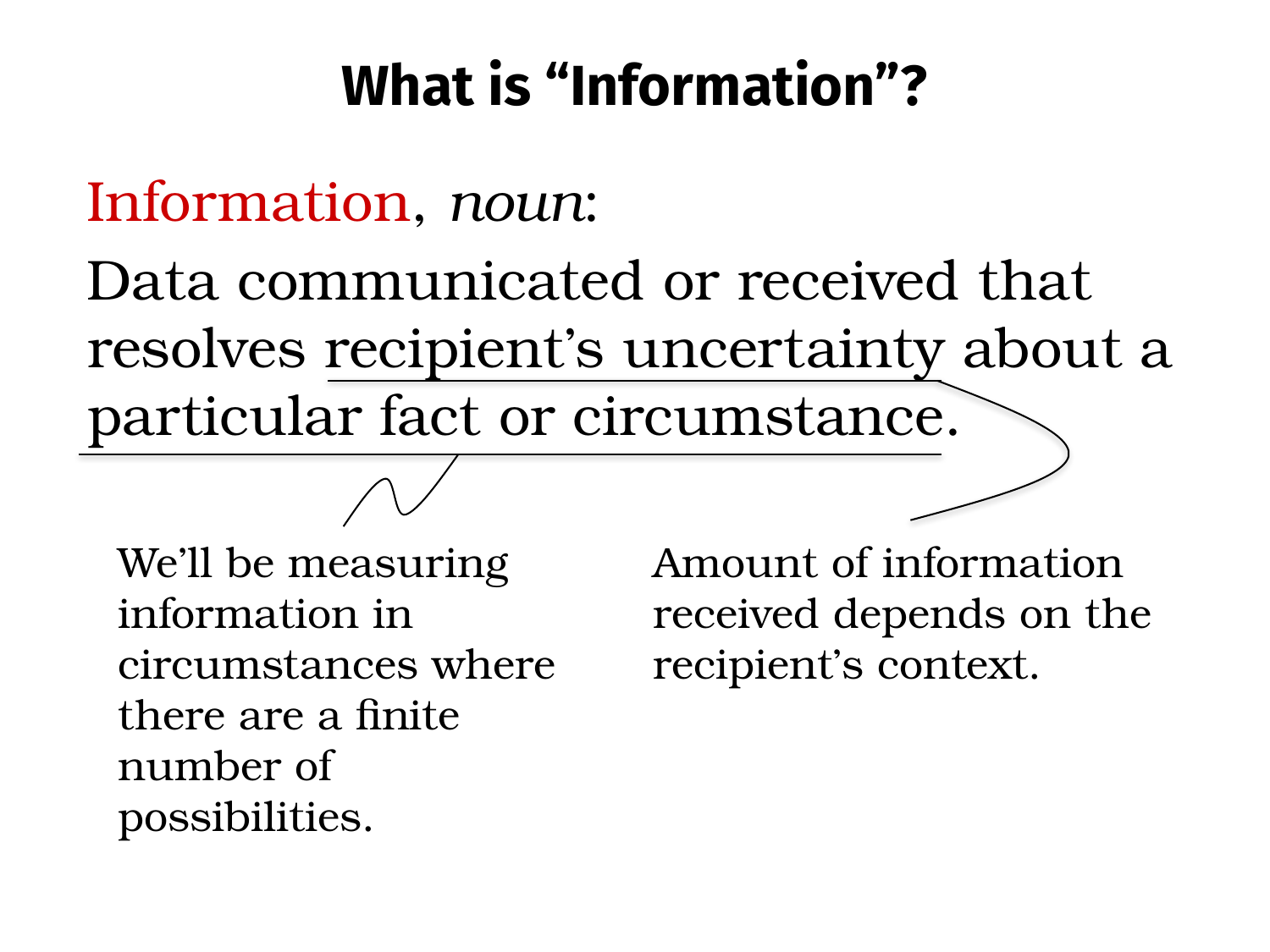

# What is “Information”?
Information, noun:
Data communicated or received that resolves recipient’s uncertainty about a particular fact or circumstance.

Amount of information received depends on the recipient’s context.

We’ll be measuring information in circumstances where there are a finite number of possibilities.